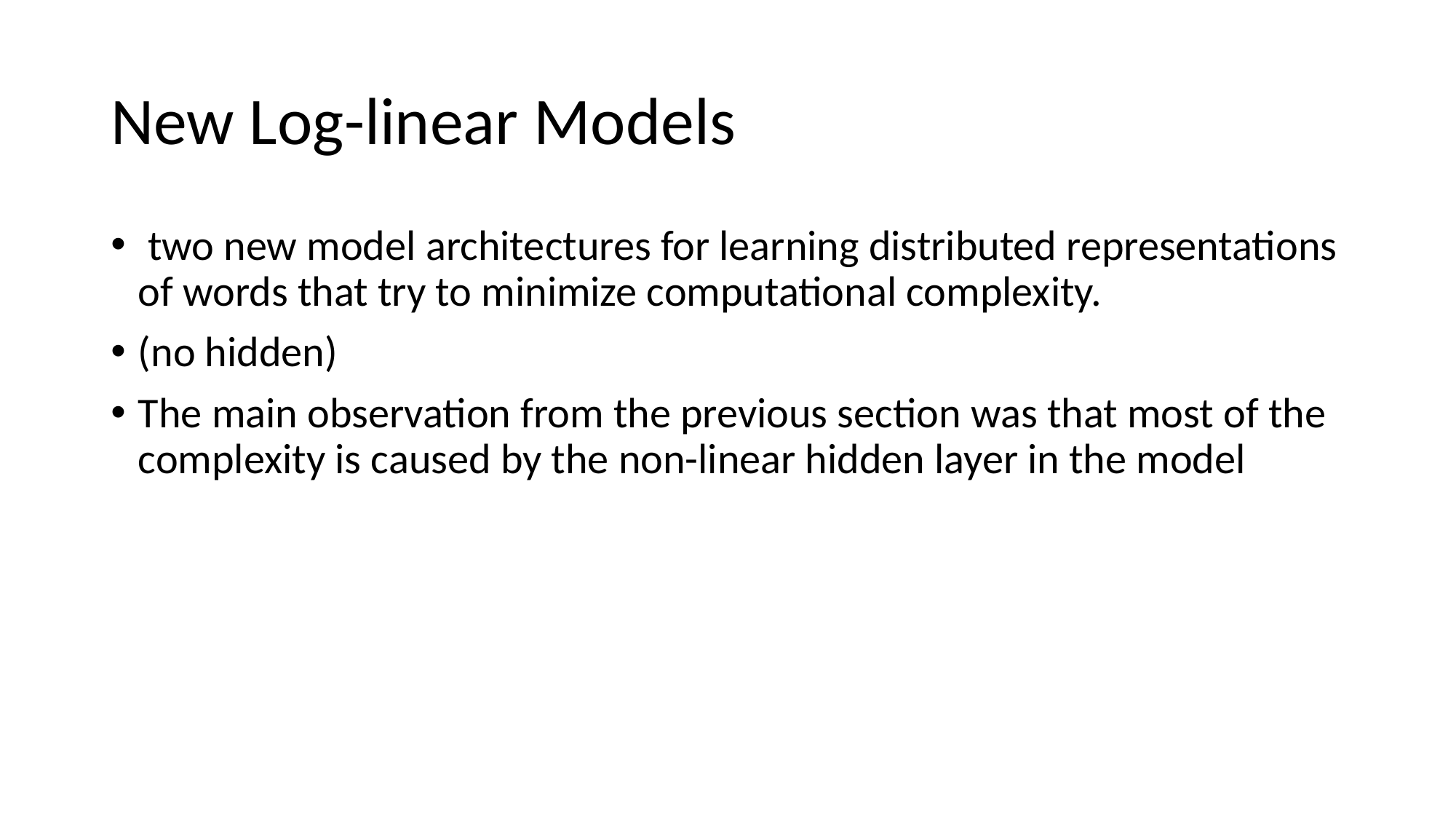

# New Log-linear Models
 two new model architectures for learning distributed representations of words that try to minimize computational complexity.
(no hidden)
The main observation from the previous section was that most of the complexity is caused by the non-linear hidden layer in the model